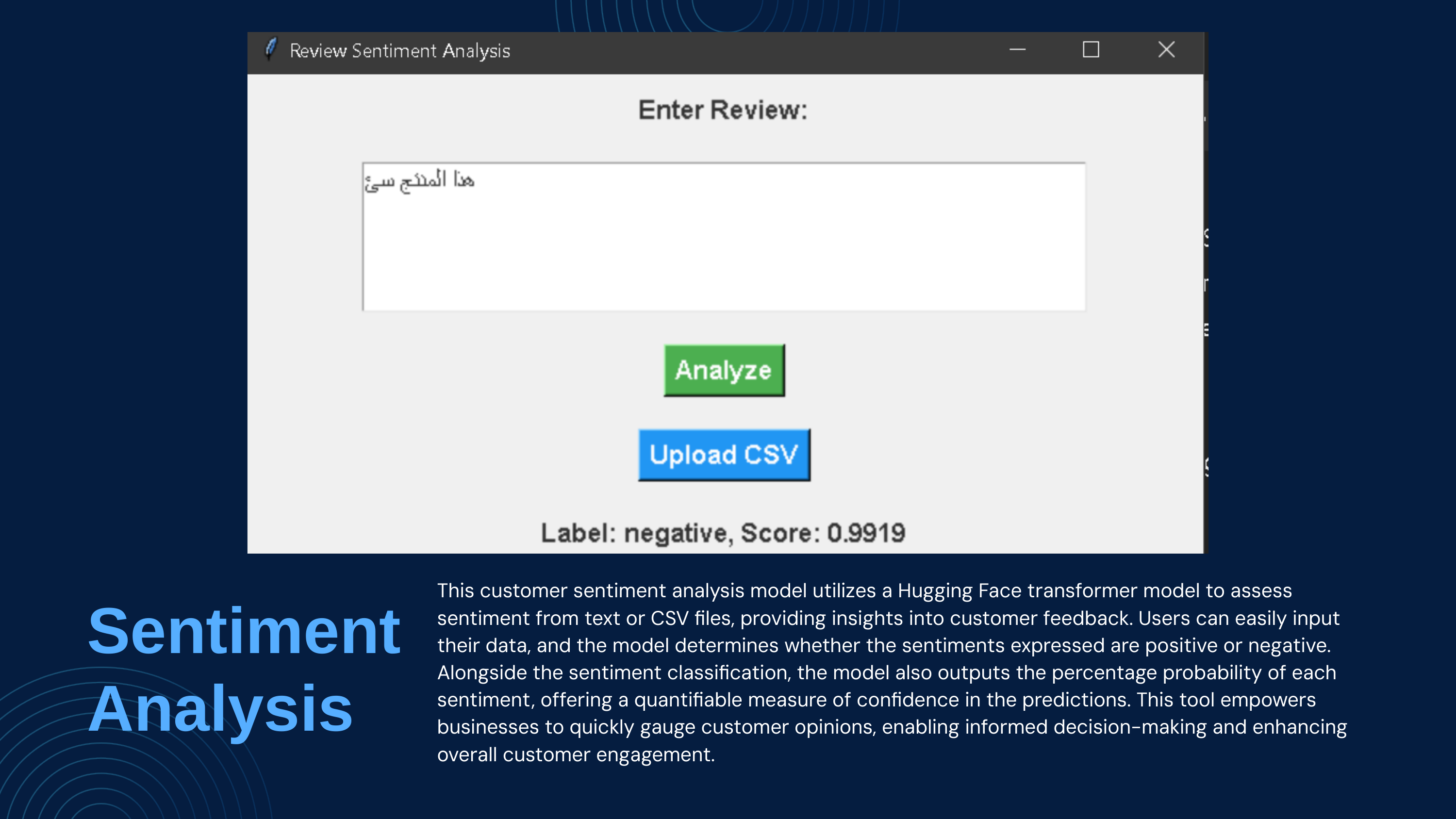

This customer sentiment analysis model utilizes a Hugging Face transformer model to assess sentiment from text or CSV files, providing insights into customer feedback. Users can easily input their data, and the model determines whether the sentiments expressed are positive or negative. Alongside the sentiment classification, the model also outputs the percentage probability of each sentiment, offering a quantifiable measure of confidence in the predictions. This tool empowers businesses to quickly gauge customer opinions, enabling informed decision-making and enhancing overall customer engagement.
Sentiment Analysis